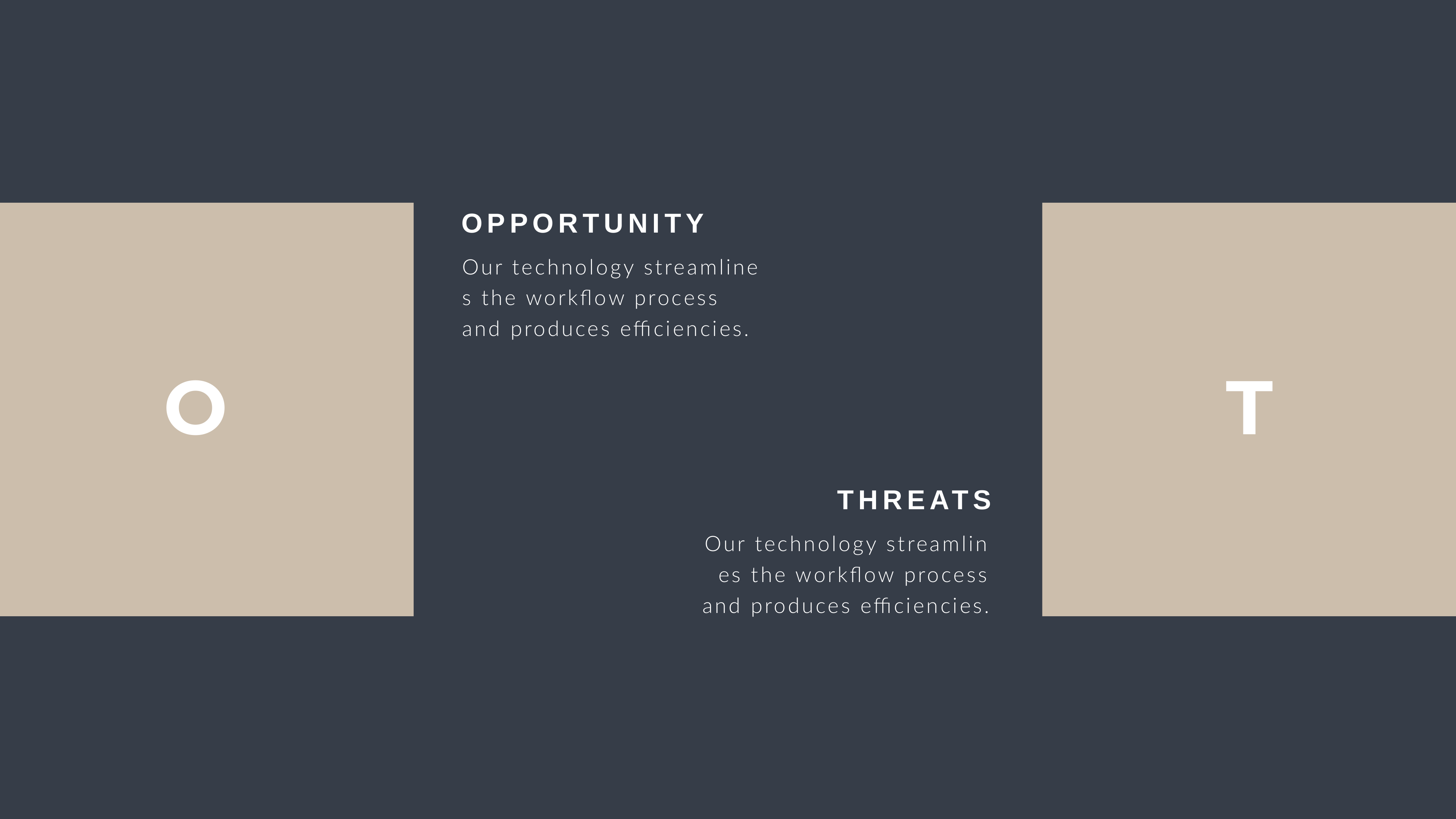

O
OPPORTUNITY
Our technology streamlines the workflow process and produces efficiencies.

T
THREATS
Our technology streamlines the workflow process and produces efficiencies.